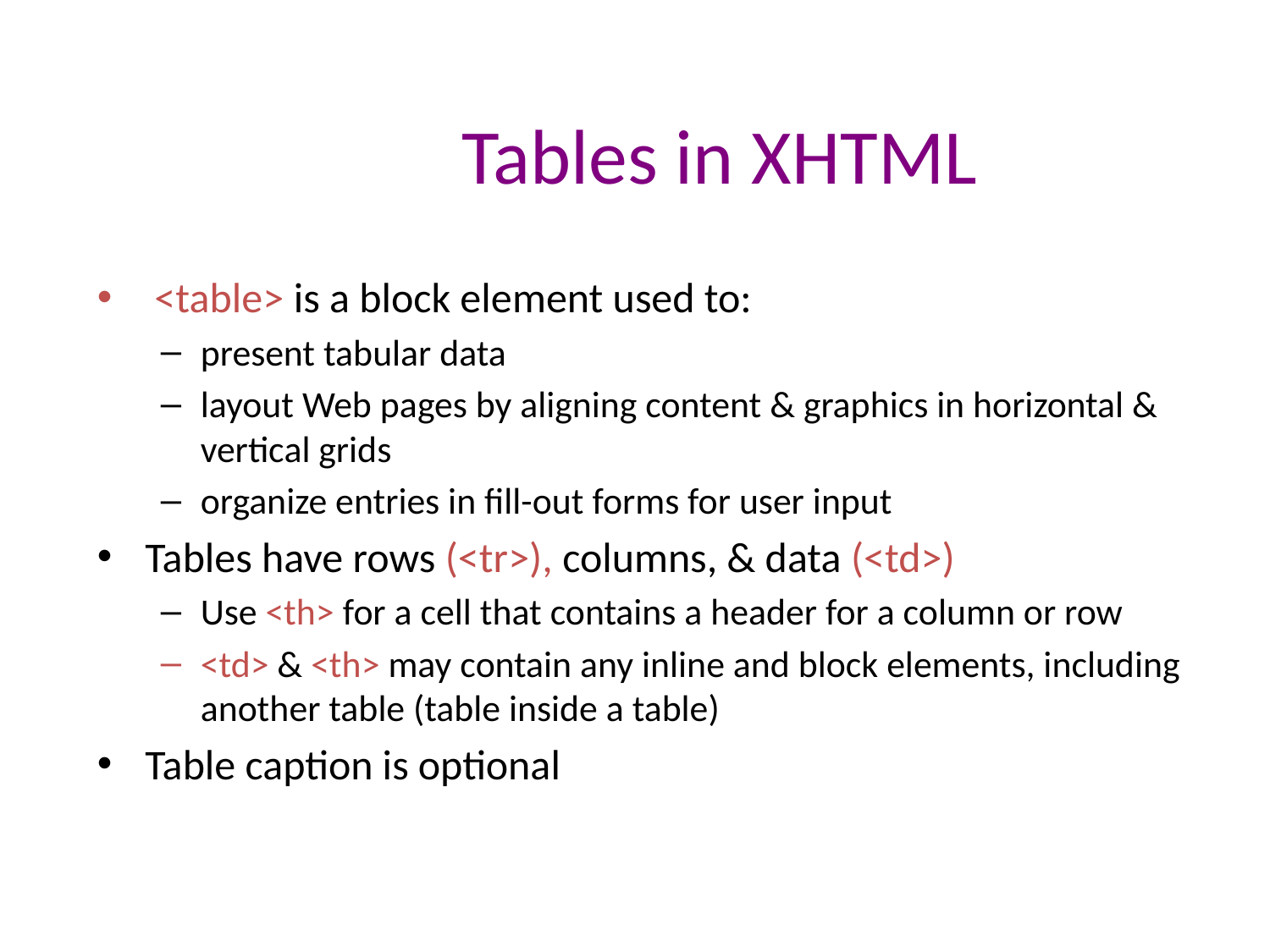

# Tables in XHTML
 <table> is a block element used to:
present tabular data
layout Web pages by aligning content & graphics in horizontal & vertical grids
organize entries in fill-out forms for user input
Tables have rows (<tr>), columns, & data (<td>)
Use <th> for a cell that contains a header for a column or row
<td> & <th> may contain any inline and block elements, including another table (table inside a table)
Table caption is optional